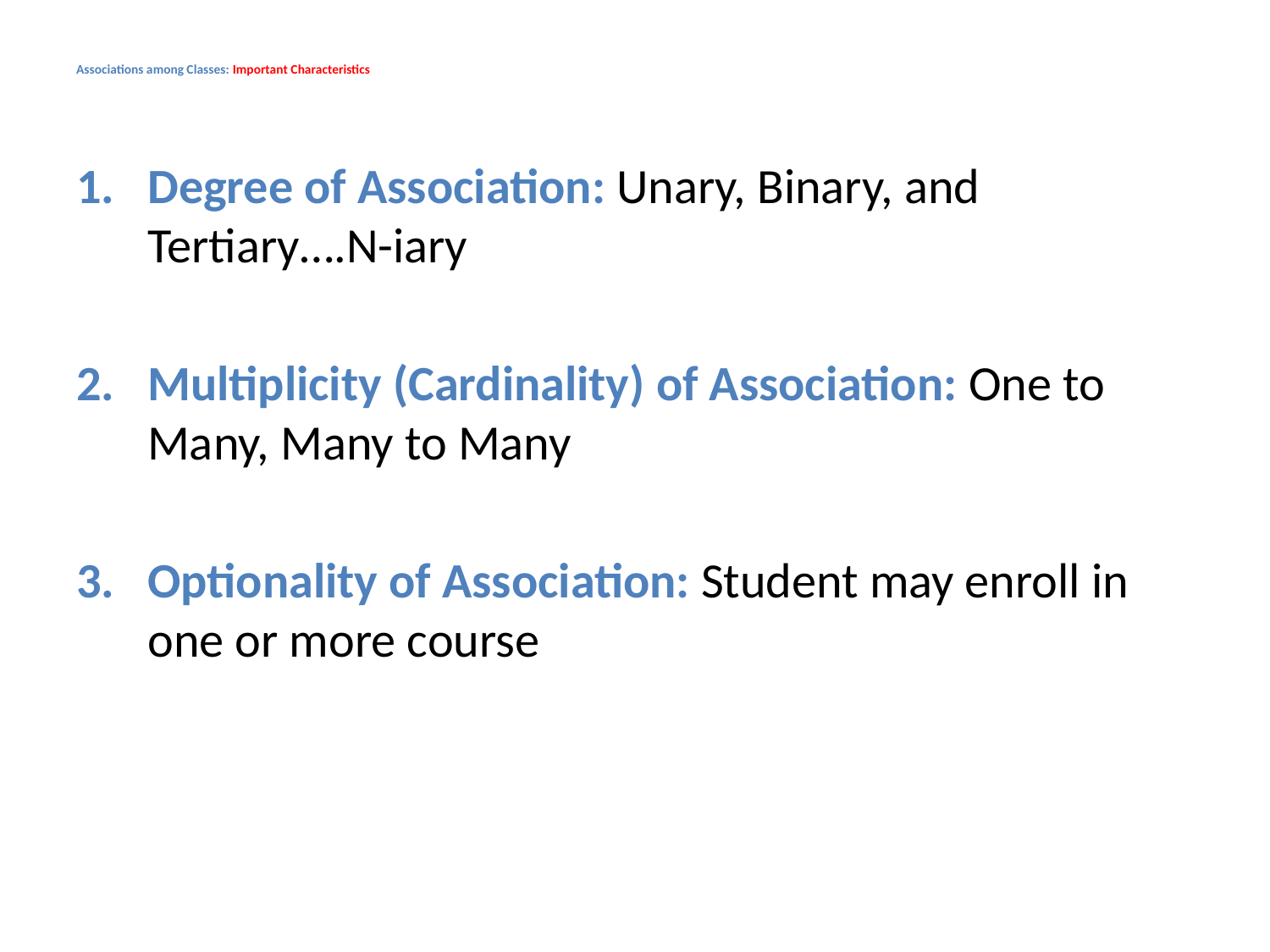

# Associations among Classes: Important Characteristics
Degree of Association: Unary, Binary, and Tertiary….N-iary

Multiplicity (Cardinality) of Association: One to Many, Many to Many

Optionality of Association: Student may enroll in one or more course